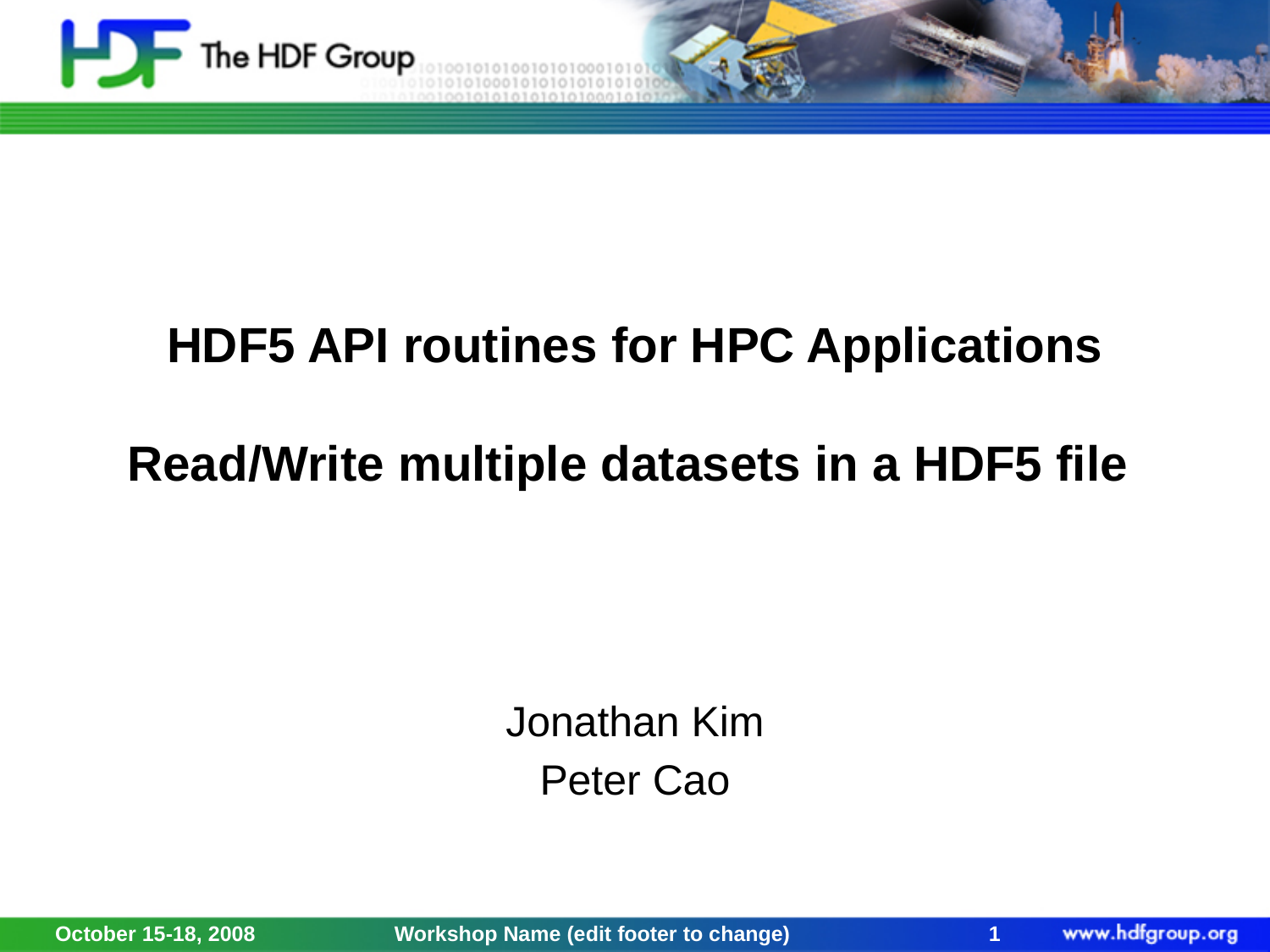

# HDF5 API routines for HPC Applications Read/Write multiple datasets in a HDF5 file
Jonathan Kim
Peter Cao
October 15-18, 2008
Workshop Name (edit footer to change)
1